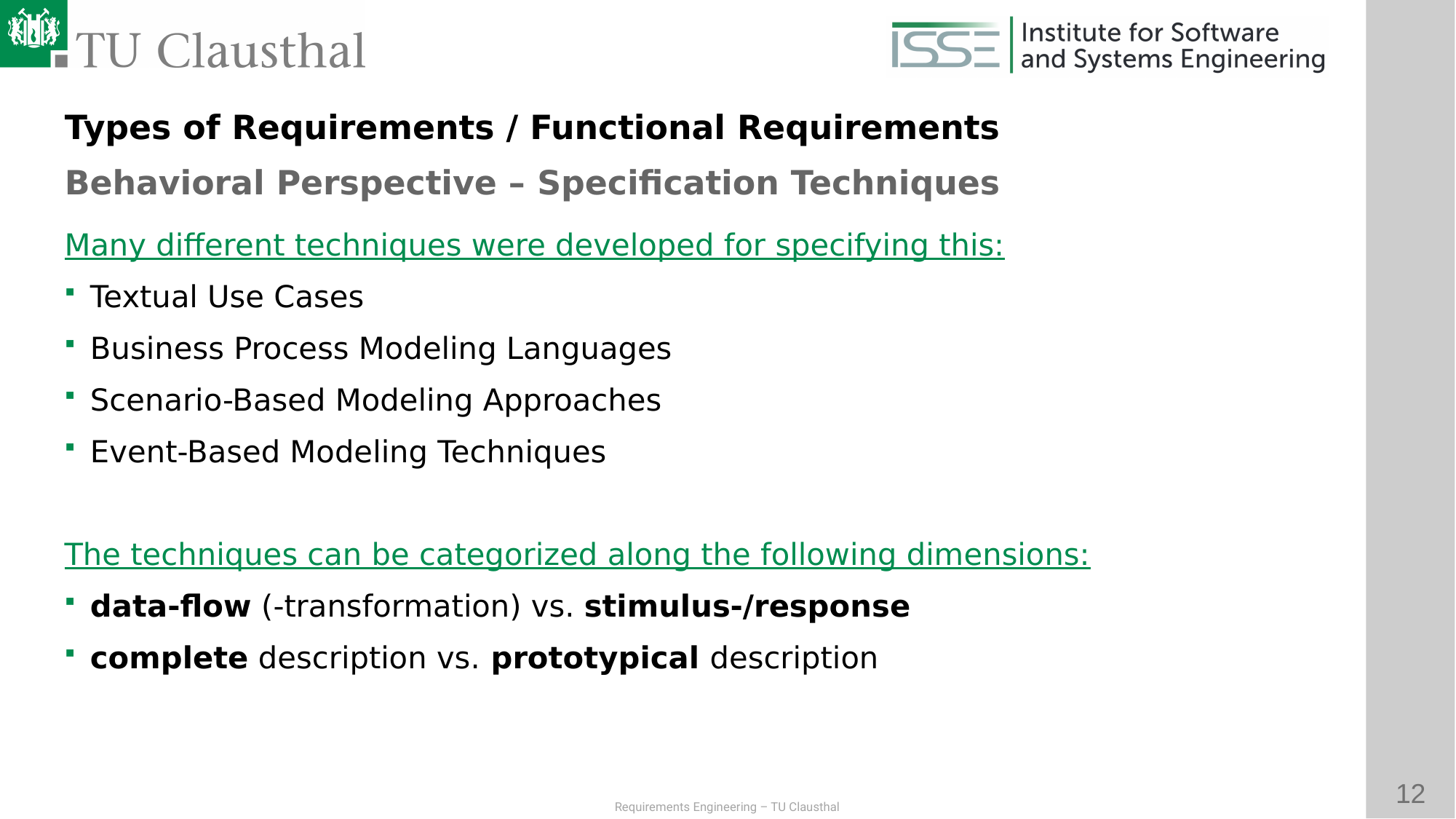

Types of Requirements / Functional Requirements
Behavioral Perspective – Specification Techniques
# Many different techniques were developed for specifying this:
Textual Use Cases
Business Process Modeling Languages
Scenario-Based Modeling Approaches
Event-Based Modeling Techniques

The techniques can be categorized along the following dimensions:
data-flow (-transformation) vs. stimulus-/response
complete description vs. prototypical description